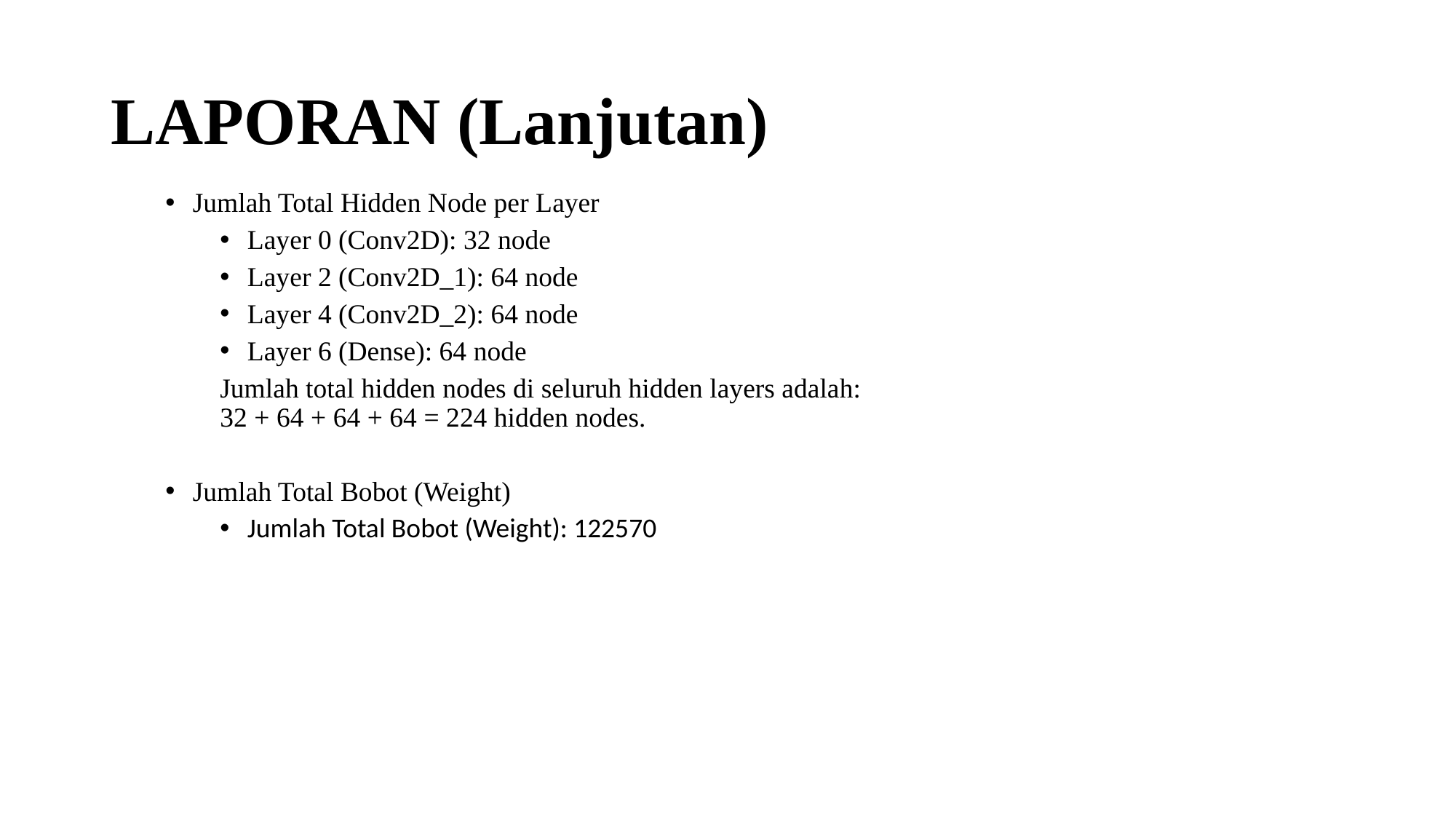

# LAPORAN (Lanjutan)
Jumlah Total Hidden Node per Layer
Layer 0 (Conv2D): 32 node
Layer 2 (Conv2D_1): 64 node
Layer 4 (Conv2D_2): 64 node
Layer 6 (Dense): 64 node
Jumlah total hidden nodes di seluruh hidden layers adalah:
32 + 64 + 64 + 64 = 224 hidden nodes.

Jumlah Total Bobot (Weight)
Jumlah Total Bobot (Weight): 122570